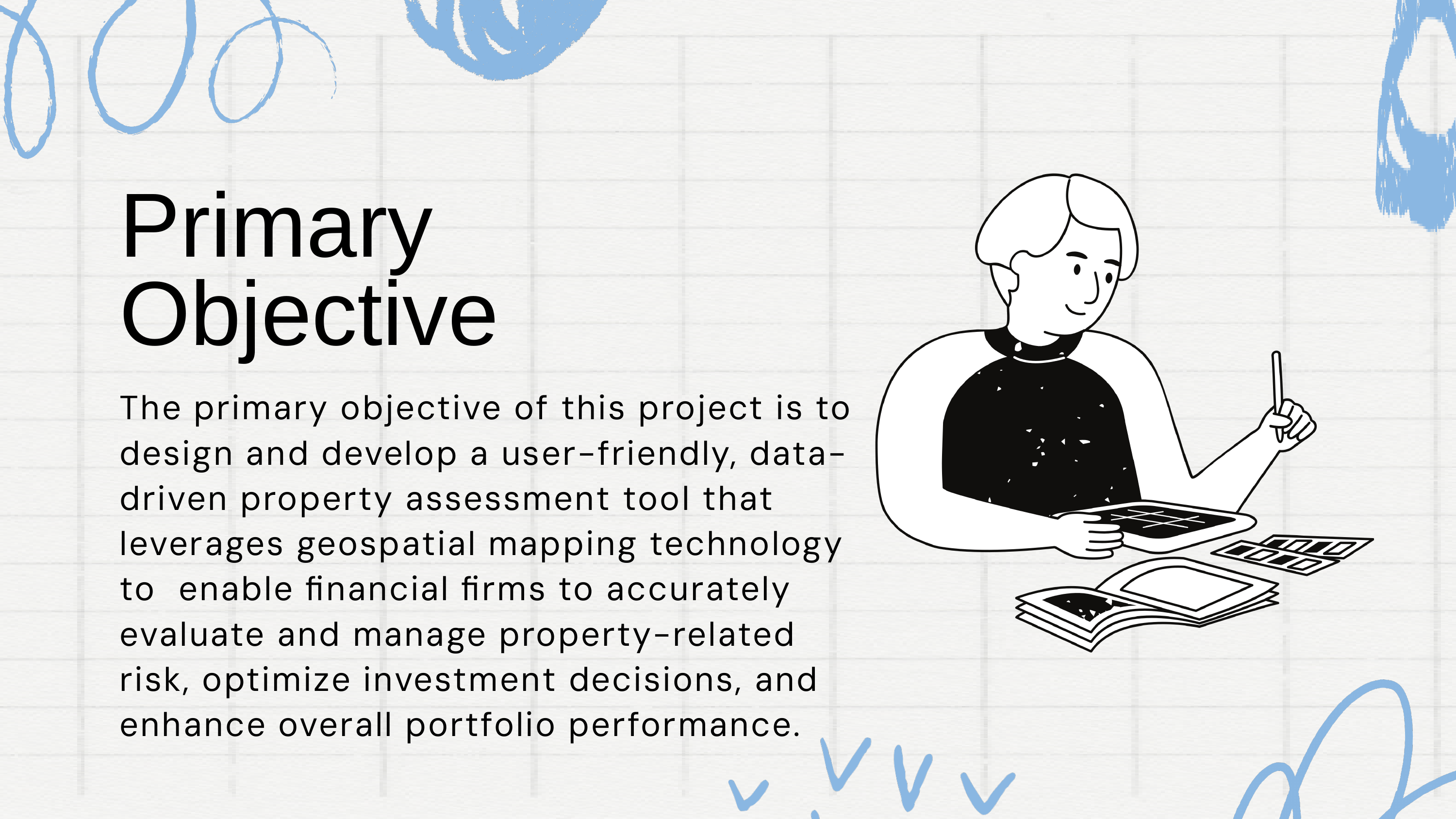

Primary Objective
The primary objective of this project is to design and develop a user-friendly, data-driven property assessment tool that leverages geospatial mapping technology to  enable financial firms to accurately evaluate and manage property-related risk, optimize investment decisions, and enhance overall portfolio performance.